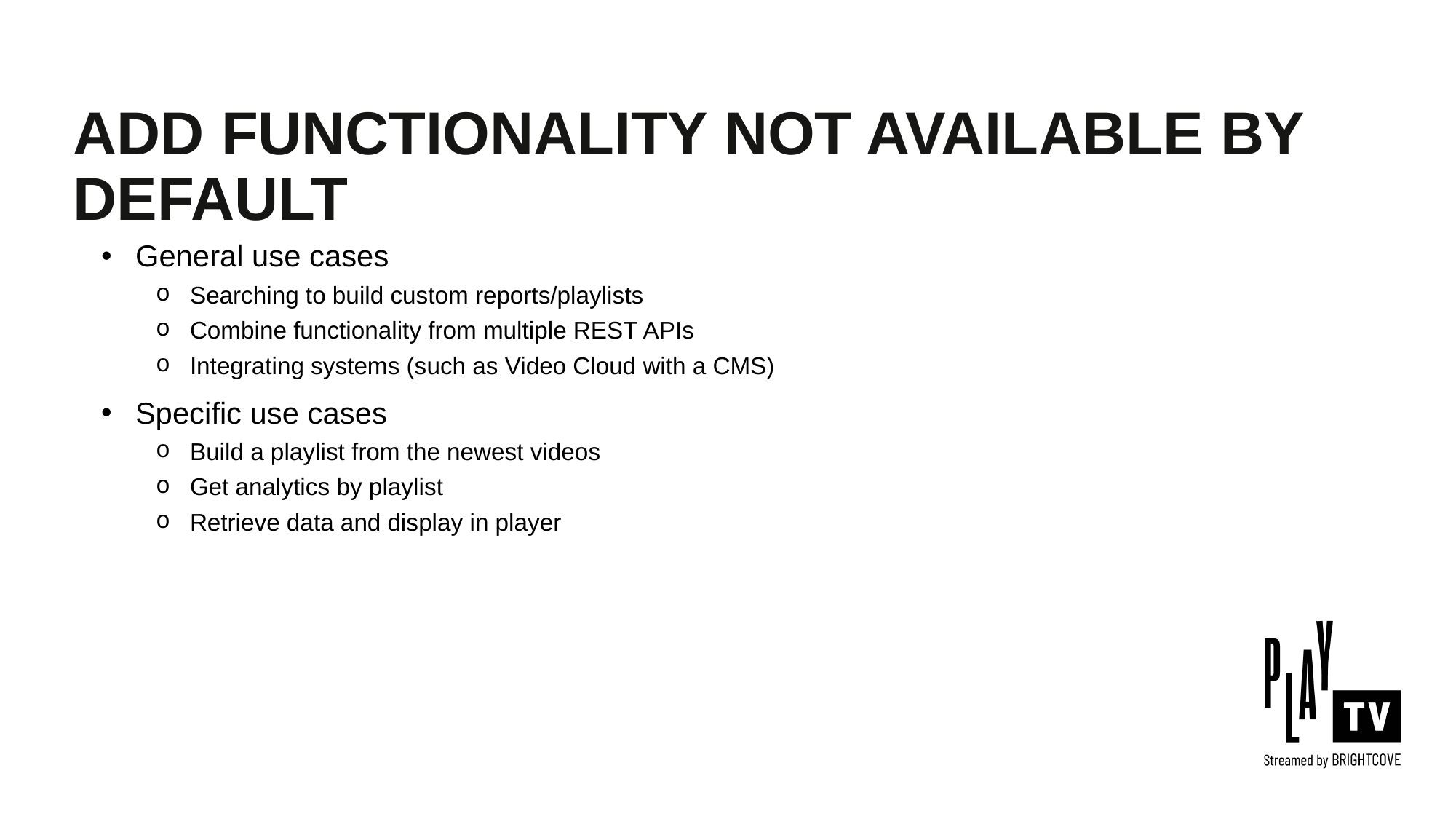

ADD FUNCTIONALITY NOT AVAILABLE BY DEFAULT
General use cases
Searching to build custom reports/playlists
Combine functionality from multiple REST APIs
Integrating systems (such as Video Cloud with a CMS)
Specific use cases
Build a playlist from the newest videos
Get analytics by playlist
Retrieve data and display in player